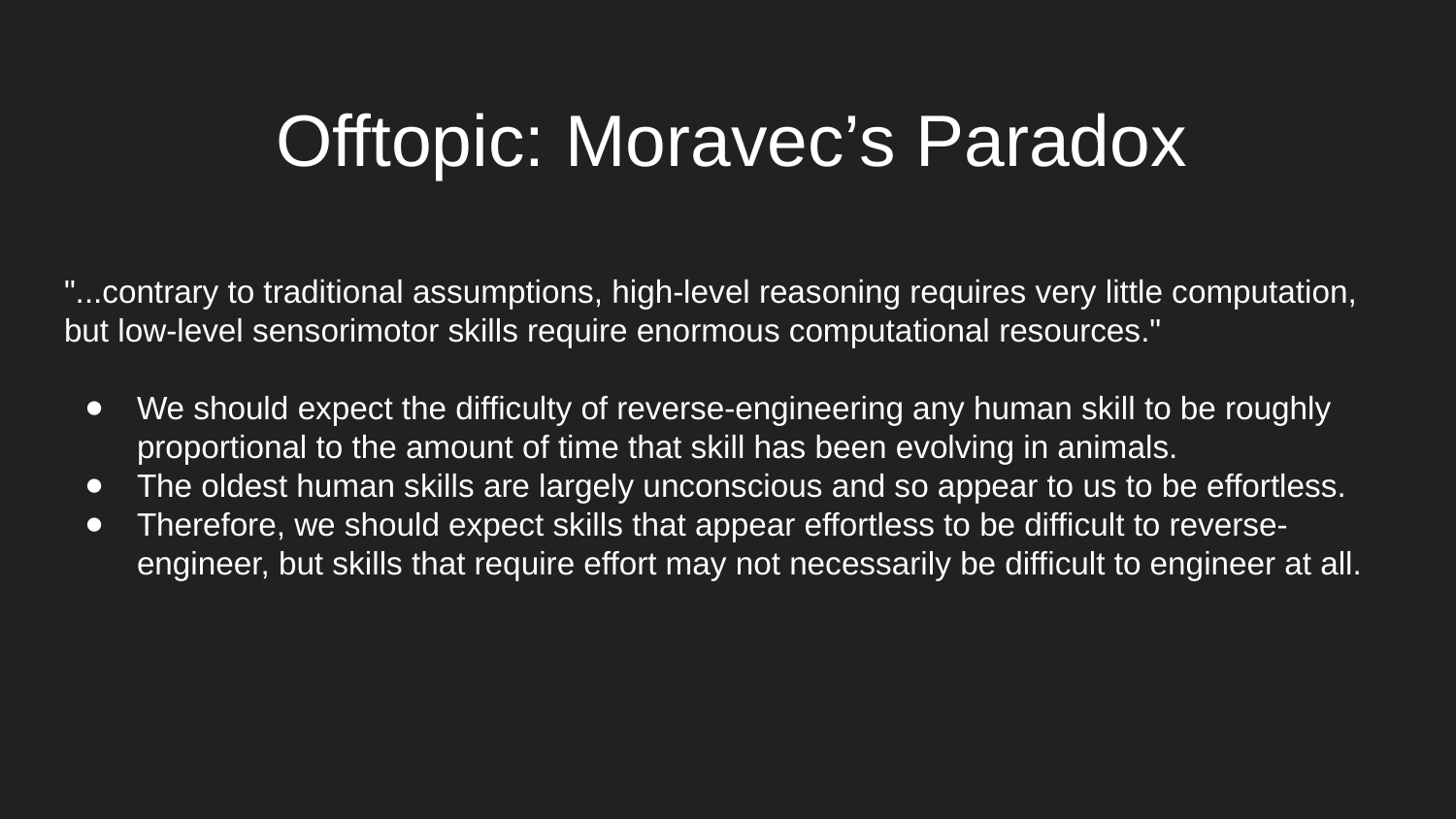

# Offtopic: Moravec’s Paradox
"...contrary to traditional assumptions, high-level reasoning requires very little computation, but low-level sensorimotor skills require enormous computational resources."

We should expect the difficulty of reverse-engineering any human skill to be roughly proportional to the amount of time that skill has been evolving in animals.
The oldest human skills are largely unconscious and so appear to us to be effortless.
Therefore, we should expect skills that appear effortless to be difficult to reverse-engineer, but skills that require effort may not necessarily be difficult to engineer at all.